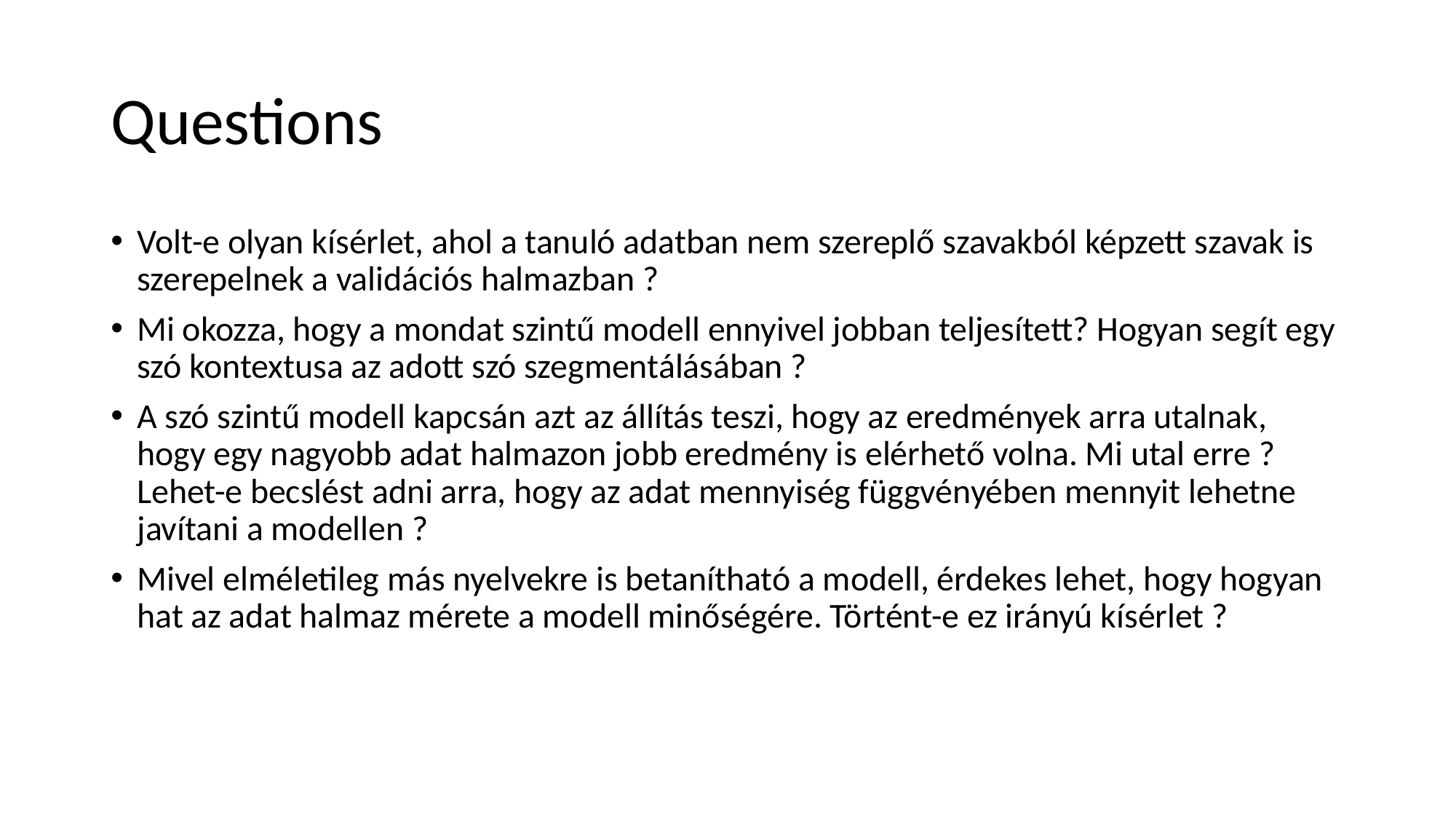

# Questions
Volt-e olyan kísérlet, ahol a tanuló adatban nem szereplő szavakból képzett szavak is szerepelnek a validációs halmazban ?
Mi okozza, hogy a mondat szintű modell ennyivel jobban teljesített? Hogyan segít egy szó kontextusa az adott szó szegmentálásában ?
A szó szintű modell kapcsán azt az állítás teszi, hogy az eredmények arra utalnak, hogy egy nagyobb adat halmazon jobb eredmény is elérhető volna. Mi utal erre ? Lehet-e becslést adni arra, hogy az adat mennyiség függvényében mennyit lehetne javítani a modellen ?
Mivel elméletileg más nyelvekre is betanítható a modell, érdekes lehet, hogy hogyan hat az adat halmaz mérete a modell minőségére. Történt-e ez irányú kísérlet ?